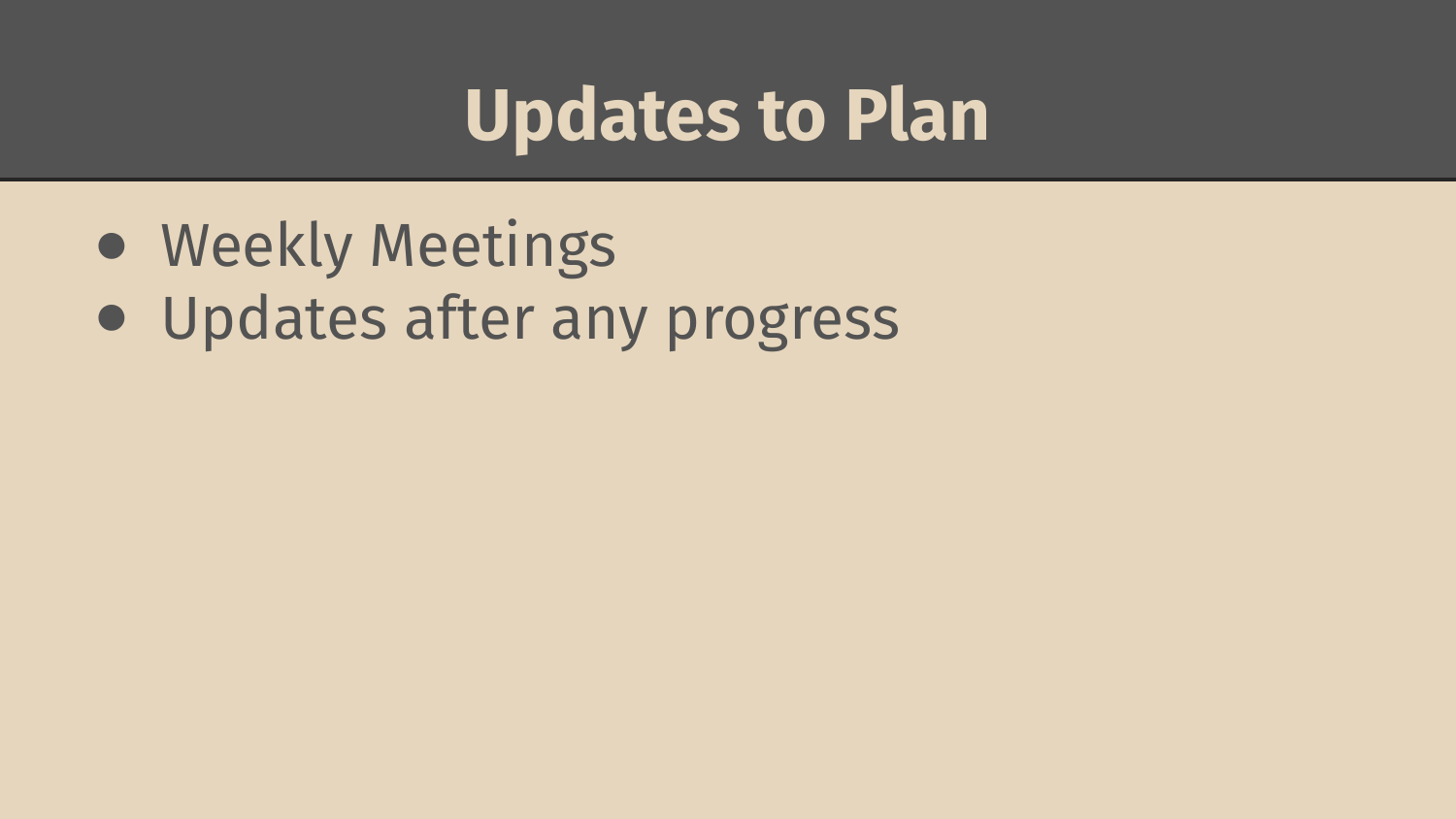

# Updates to Plan
Weekly Meetings
Updates after any progress